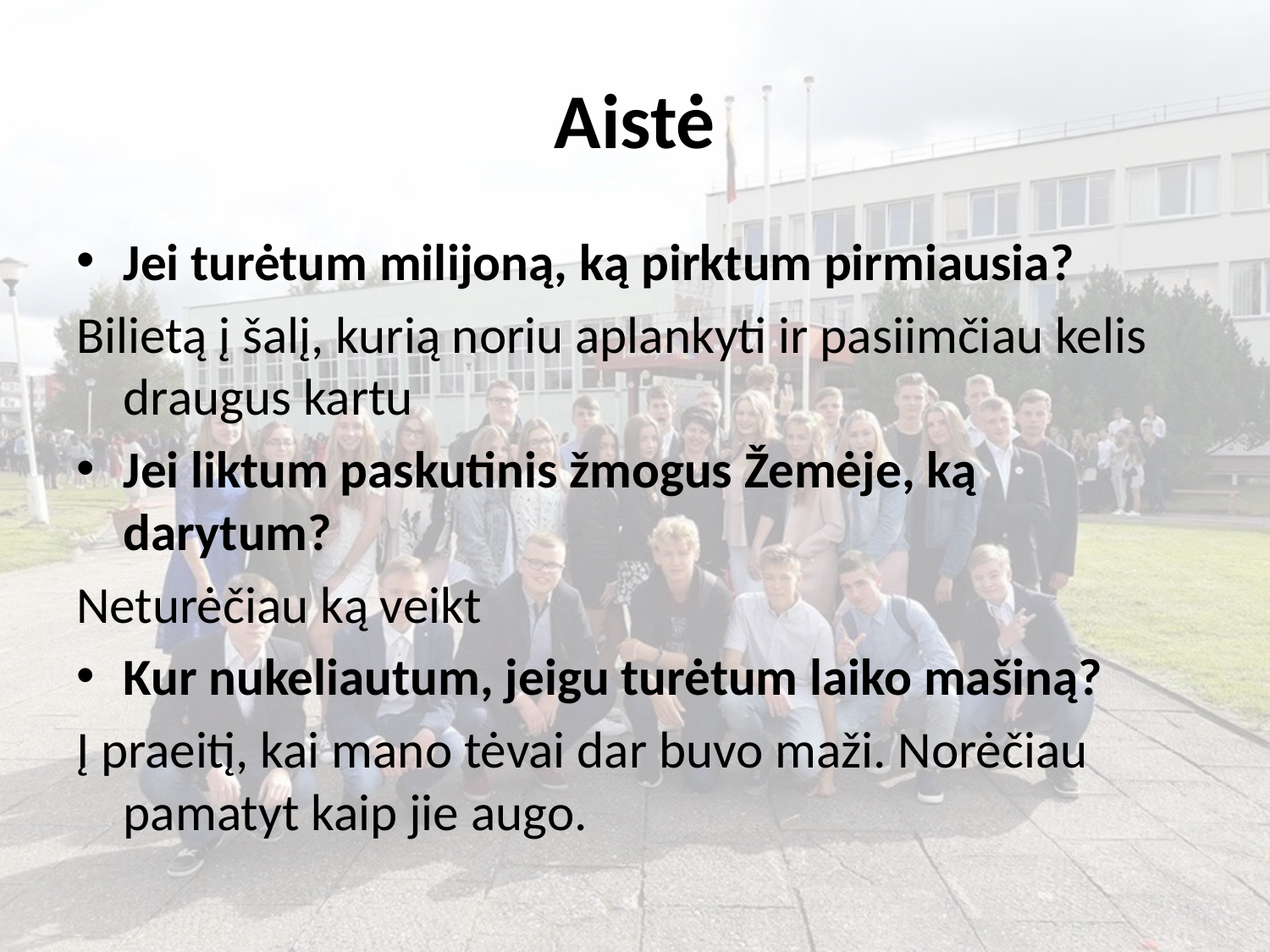

# Aistė
Jei turėtum milijoną, ką pirktum pirmiausia?
Bilietą į šalį, kurią noriu aplankyti ir pasiimčiau kelis draugus kartu
Jei liktum paskutinis žmogus Žemėje, ką darytum?
Neturėčiau ką veikt
Kur nukeliautum, jeigu turėtum laiko mašiną?
Į praeitį, kai mano tėvai dar buvo maži. Norėčiau pamatyt kaip jie augo.